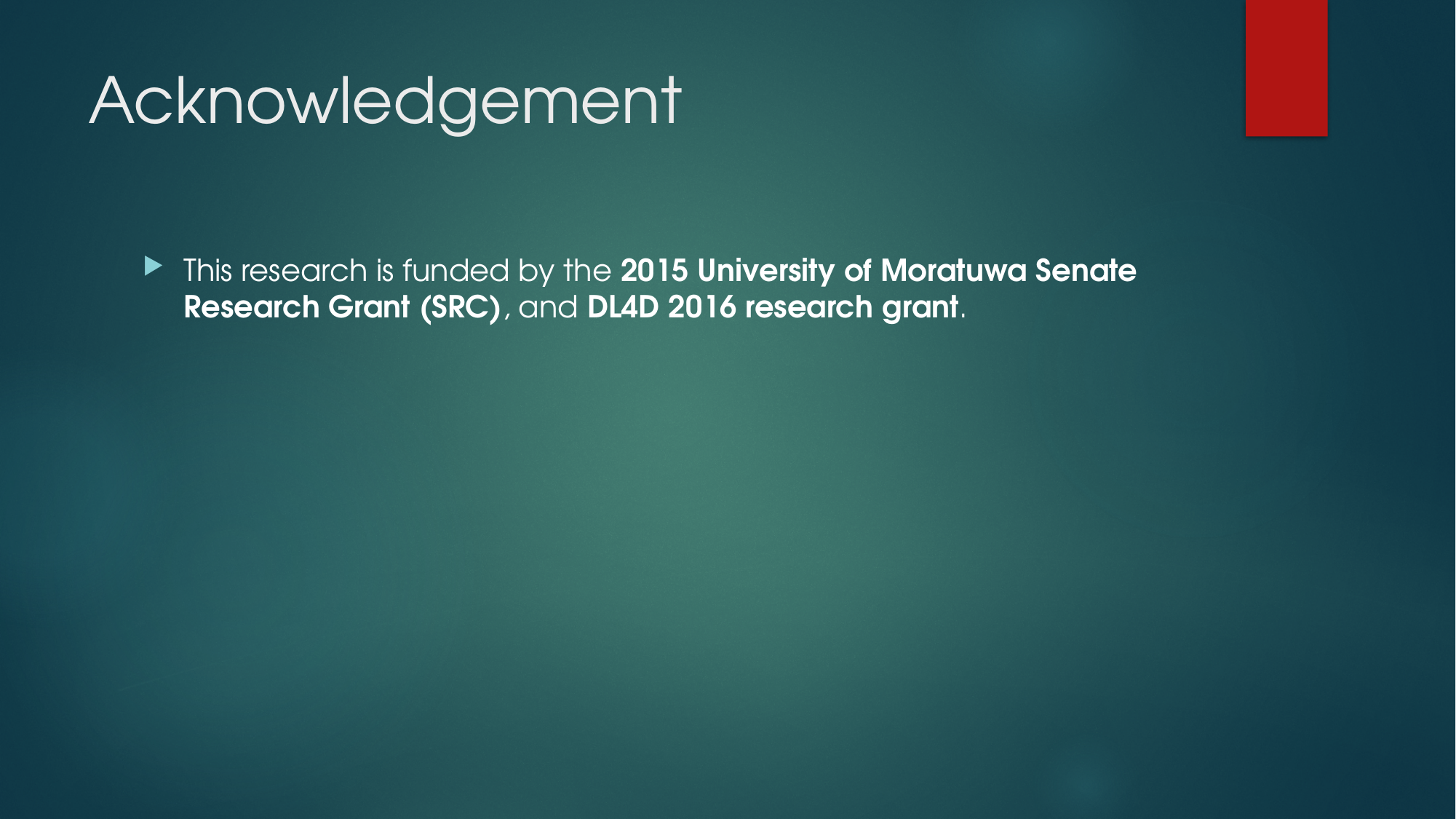

# Acknowledgement
This research is funded by the 2015 University of Moratuwa Senate Research Grant (SRC), and DL4D 2016 research grant.